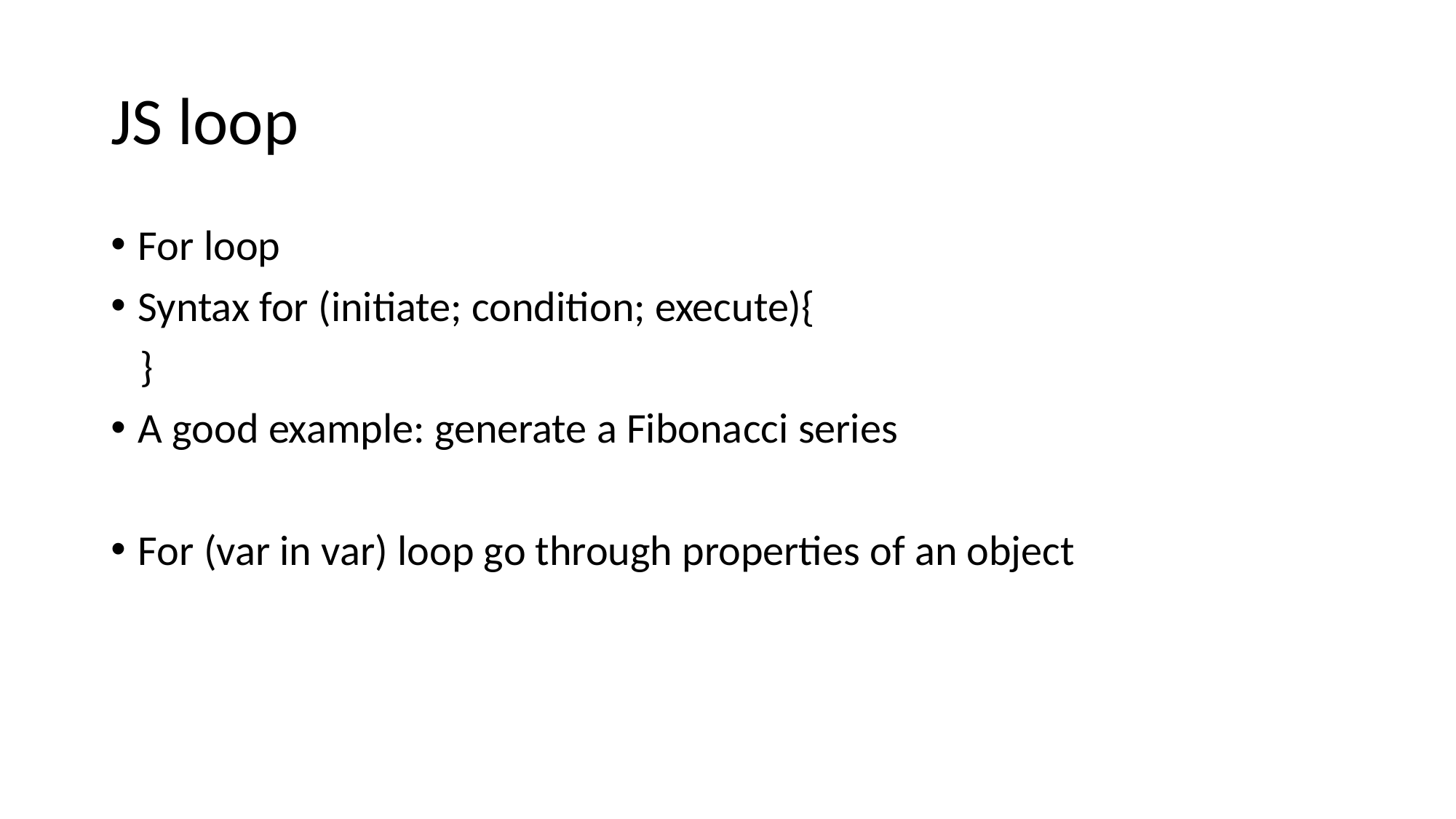

# JS loop
For loop
Syntax for (initiate; condition; execute){
   }
A good example: generate a Fibonacci series

For (var in var) loop go through properties of an object